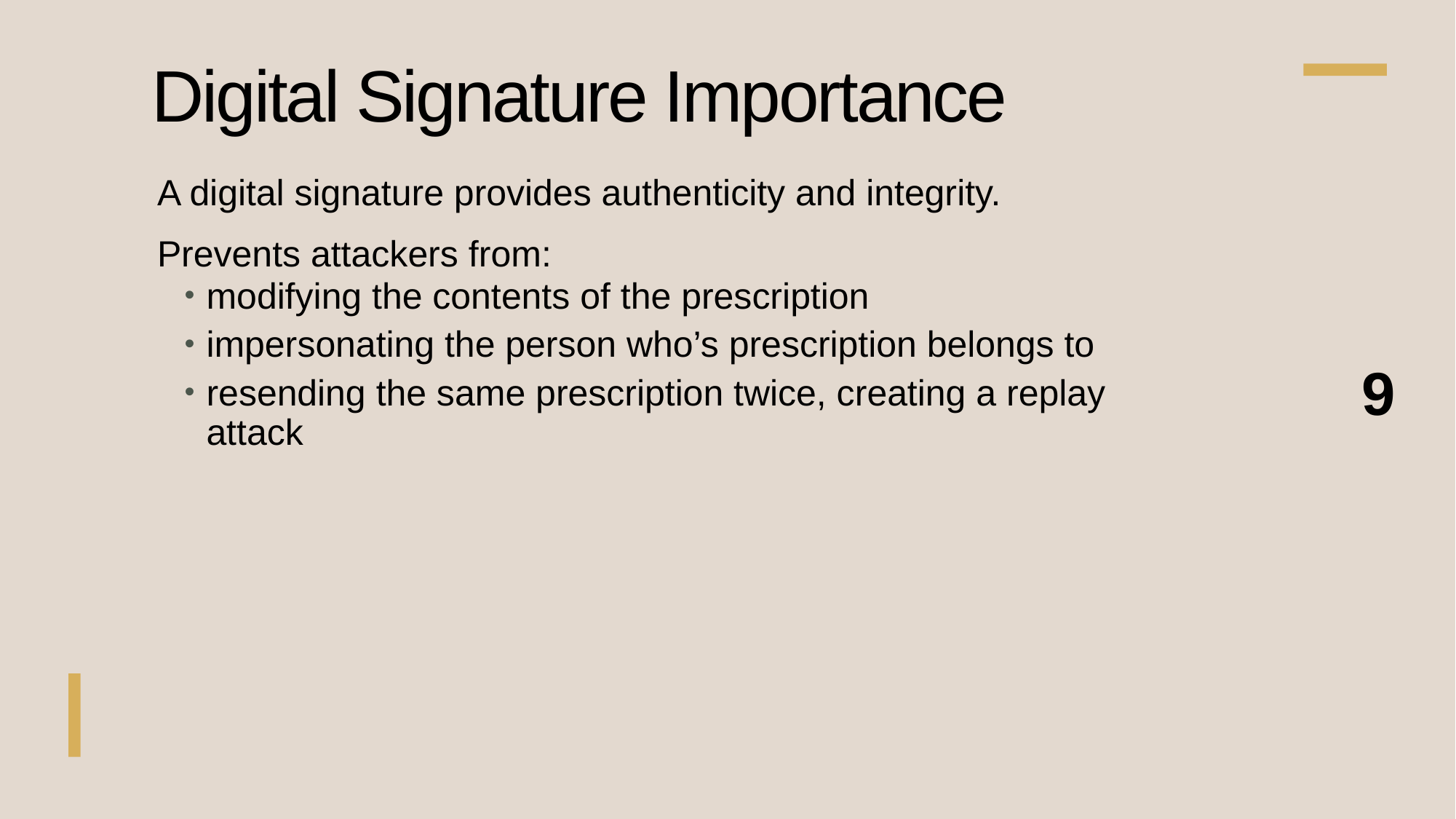

# Digital Signature Importance
A digital signature provides authenticity and integrity.
Prevents attackers from:
modifying the contents of the prescription
impersonating the person who’s prescription belongs to
resending the same prescription twice, creating a replay attack

9